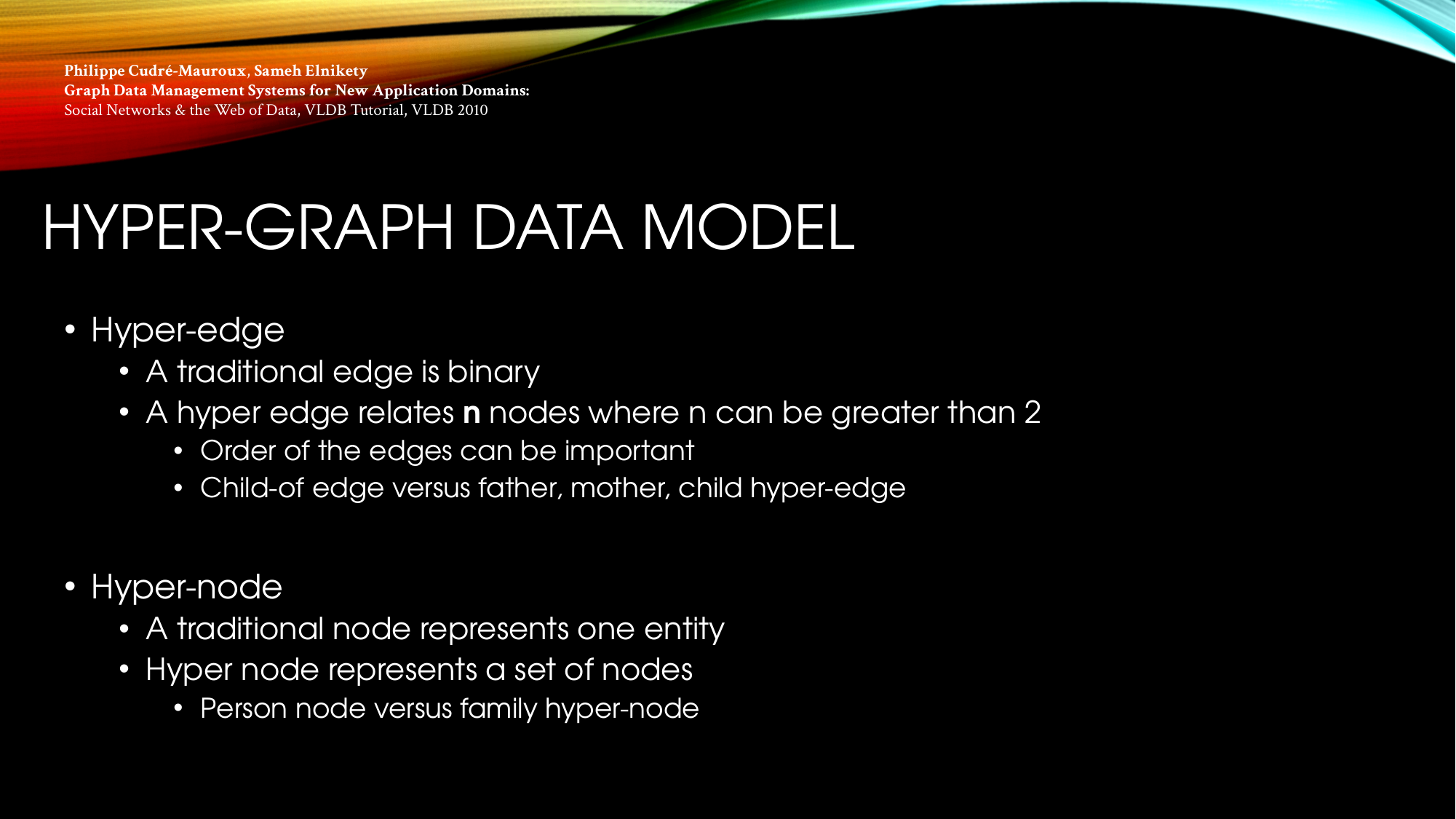

10
Philippe Cudré-Mauroux, Sameh Elnikety
Graph Data Management Systems for New Application Domains:
Social Networks & the Web of Data, VLDB Tutorial, VLDB 2010
# HYPER-graph Data model
Hyper-edge
A traditional edge is binary
A hyper edge relates n nodes where n can be greater than 2
Order of the edges can be important
Child-of edge versus father, mother, child hyper-edge

Hyper-node
A traditional node represents one entity
Hyper node represents a set of nodes
Person node versus family hyper-node